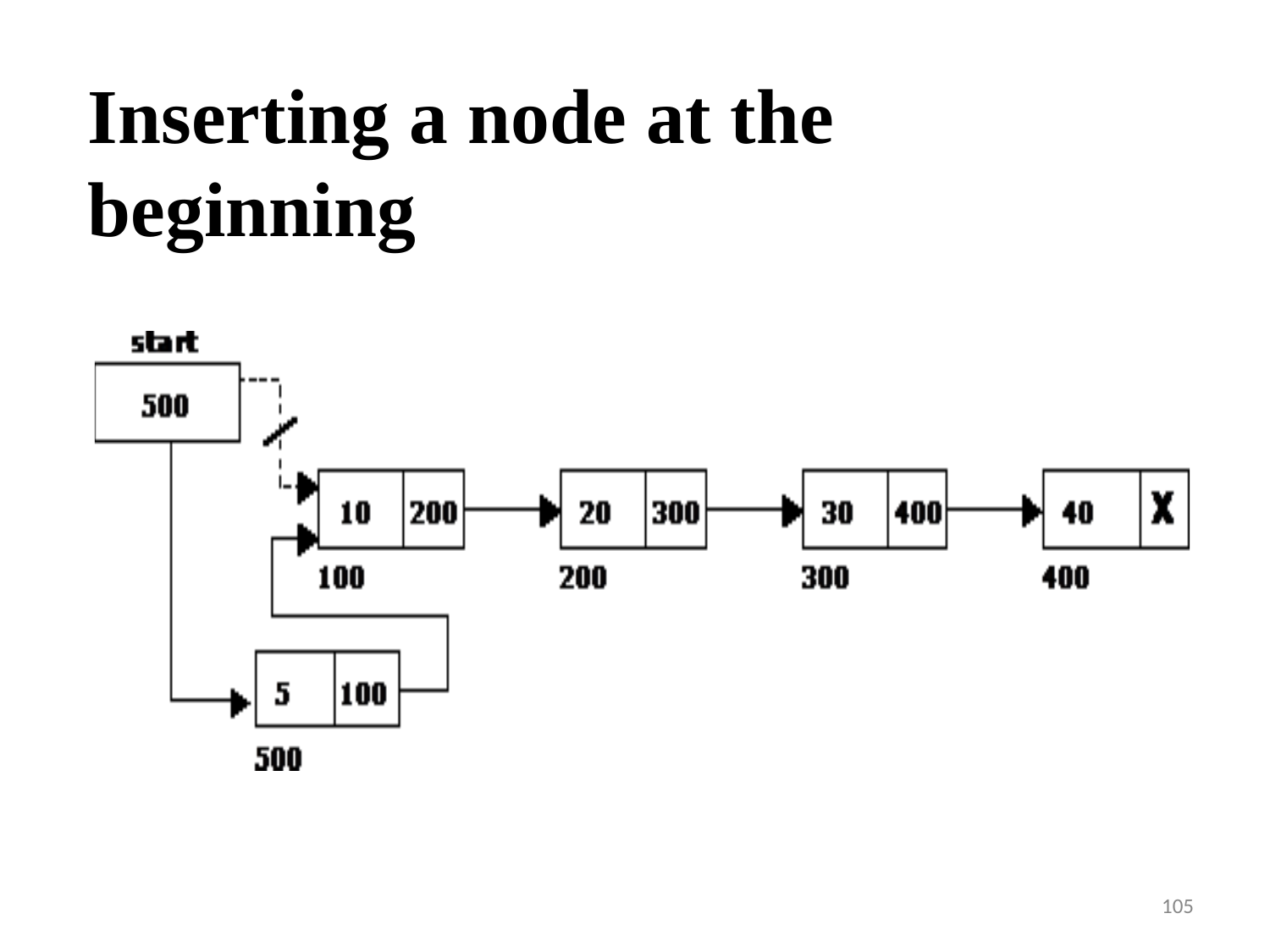

# Inserting a node at the beginning

105